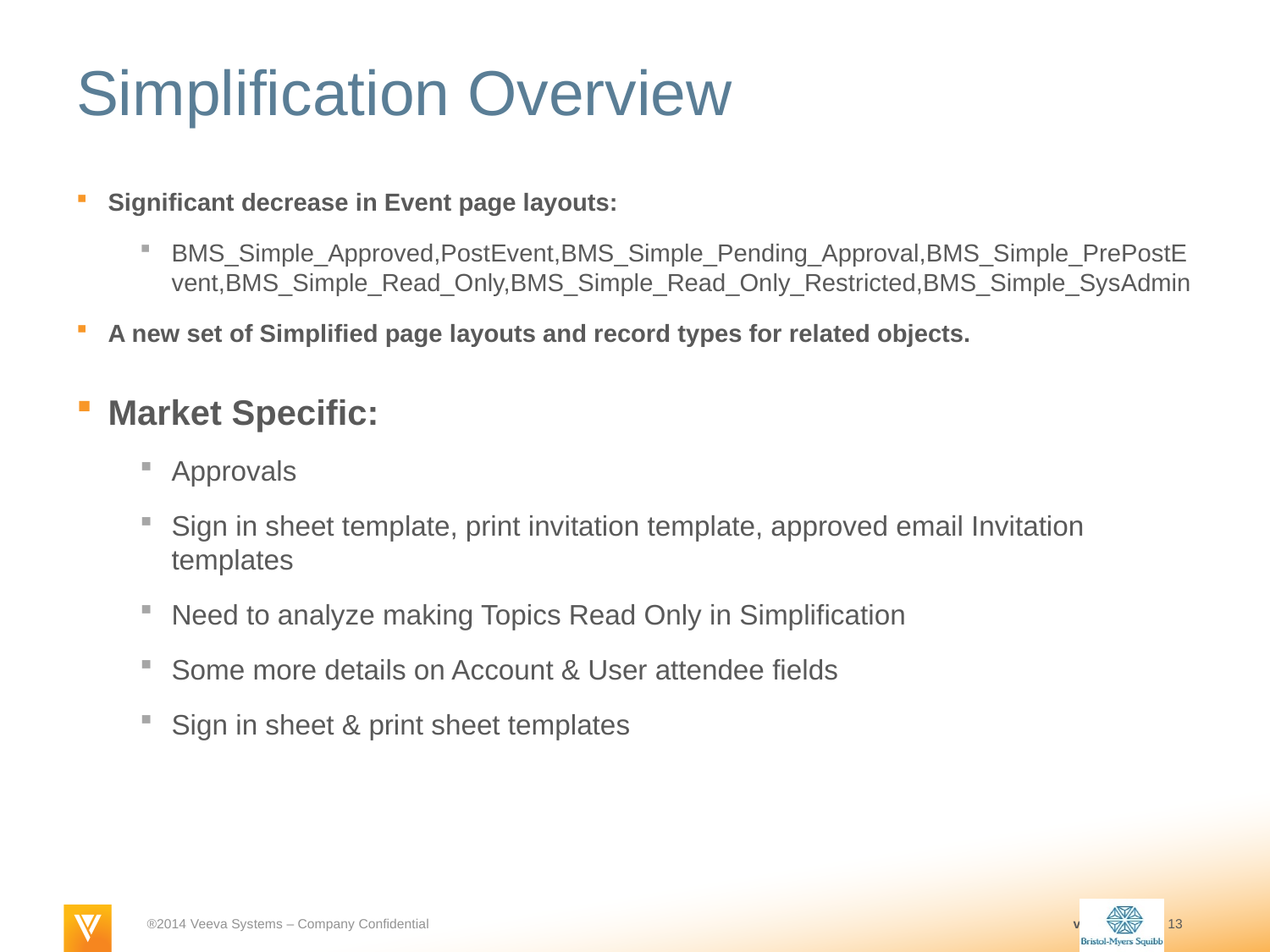

# Simplification Overview
Significant decrease in Event page layouts:
BMS_Simple_Approved,PostEvent,BMS_Simple_Pending_Approval,BMS_Simple_PrePostEvent,BMS_Simple_Read_Only,BMS_Simple_Read_Only_Restricted,BMS_Simple_SysAdmin
A new set of Simplified page layouts and record types for related objects.
Market Specific:
Approvals
Sign in sheet template, print invitation template, approved email Invitation templates
Need to analyze making Topics Read Only in Simplification
Some more details on Account & User attendee fields
Sign in sheet & print sheet templates